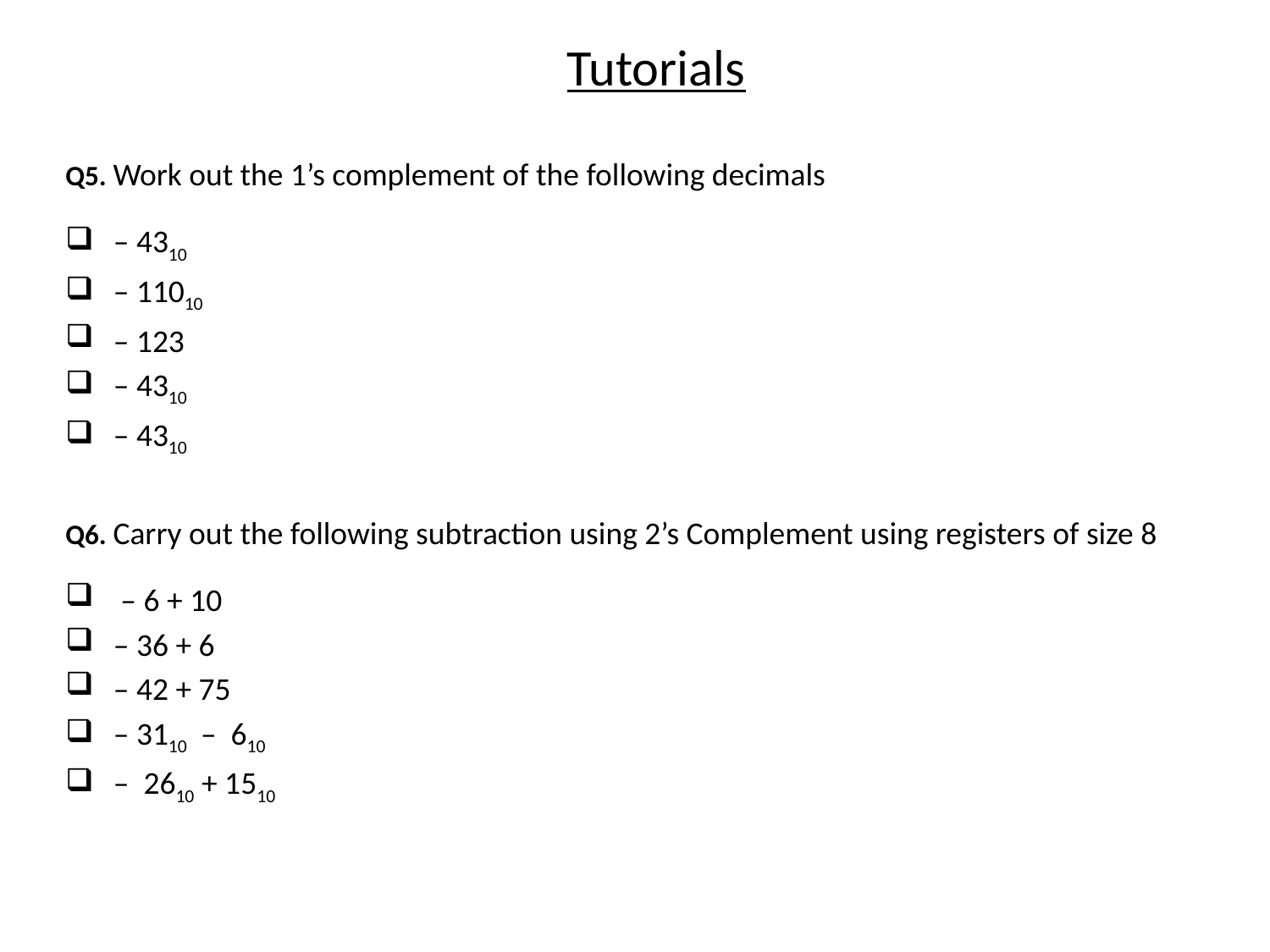

# Tutorials
Q5. Work out the 1’s complement of the following decimals

– 4310
– 11010
– 123
– 4310
– 4310

Q6. Carry out the following subtraction using 2’s Complement using registers of size 8

 – 6 + 10
– 36 + 6
– 42 + 75
– 3110  –  610
–  2610 + 1510